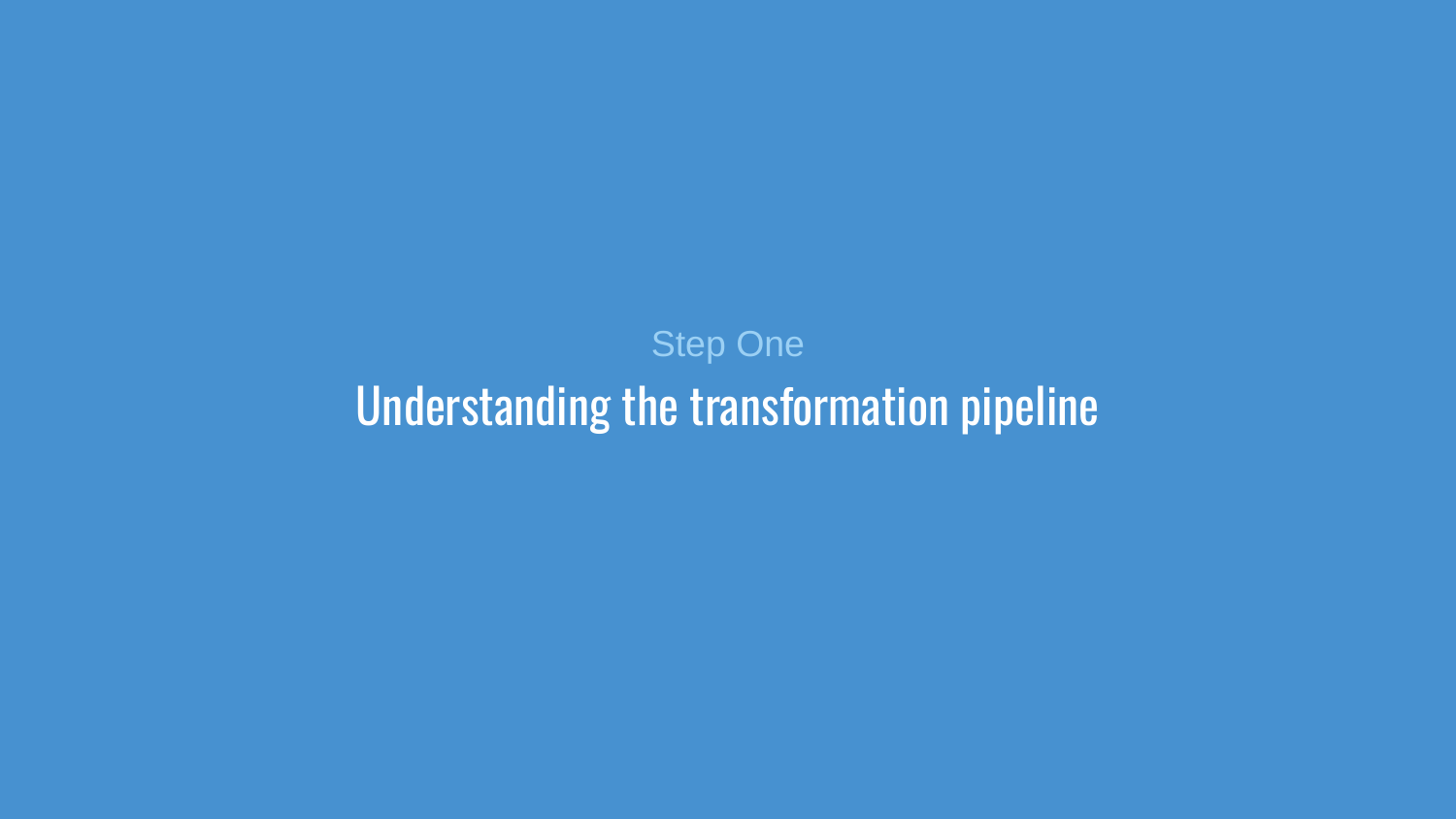

# Step One
Understanding the transformation pipeline